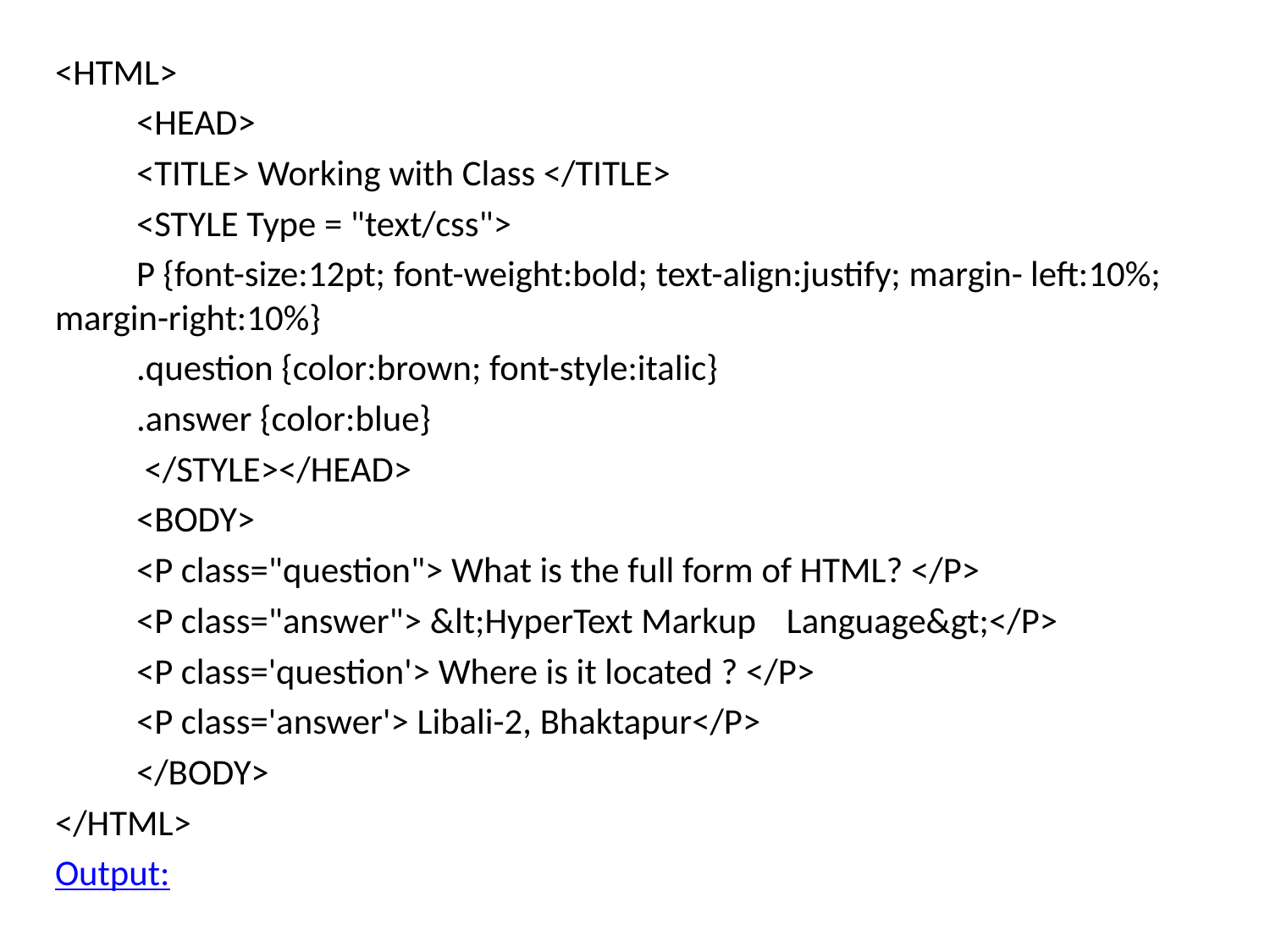

<HTML>
	<HEAD>
	<TITLE> Working with Class </TITLE>
	<STYLE Type = "text/css">
		P {font-size:12pt; font-weight:bold; text-align:justify; margin-	left:10%; margin-right:10%}
			.question {color:brown; font-style:italic}
			.answer {color:blue}
	 </STYLE></HEAD>
	<BODY>
		<P class="question"> What is the full form of HTML? </P>
		<P class="answer"> &lt;HyperText Markup 				Language&gt;</P>
		<P class='question'> Where is it located ? </P>
		<P class='answer'> Libali-2, Bhaktapur</P>
	</BODY>
</HTML>
Output: